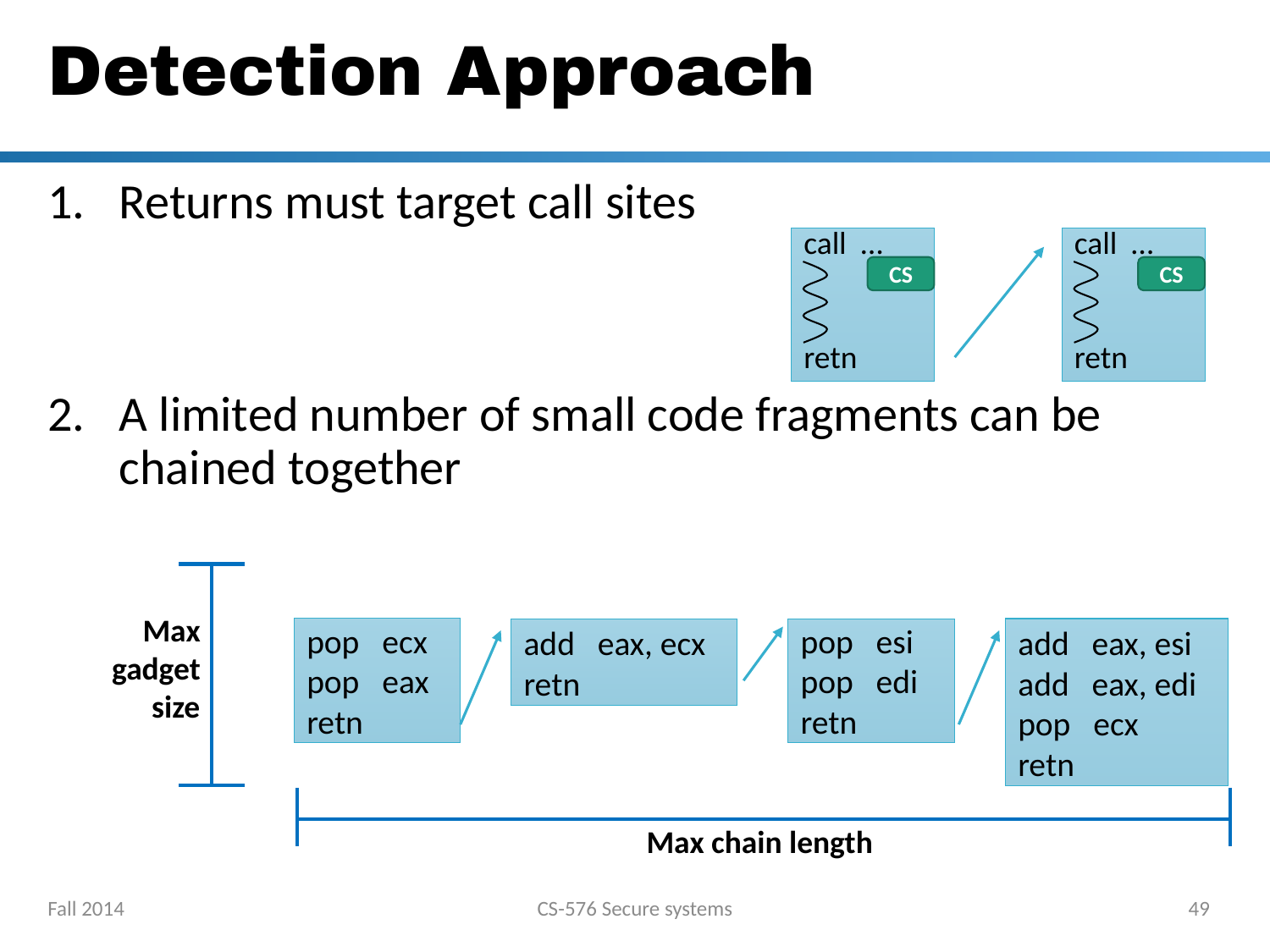

# Detection Approach
Returns must target call sites

A limited number of small code fragments can be chained together
call  …

retn
CS

call  …

retn
CS

Max gadget size
pop   ecx
pop   eax
retn
add   eax, esi
add   eax, edi
pop   ecx
retn
pop   esi
pop   edi
retn
add   eax, ecx
retn
Max chain length
Fall 2014
CS-576 Secure systems
49